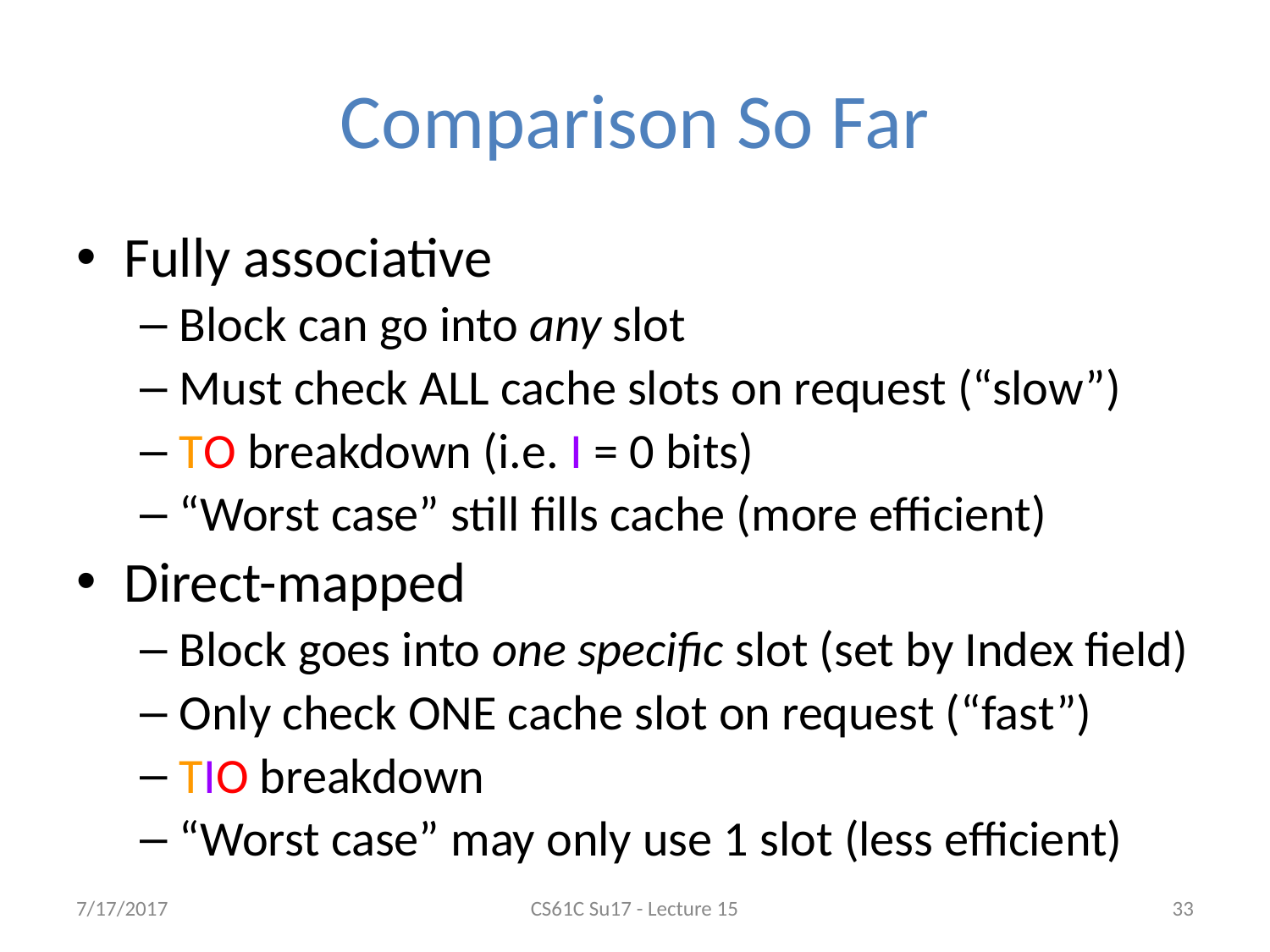

# Comparison So Far
Fully associative
Block can go into any slot
Must check ALL cache slots on request (“slow”)
TO breakdown (i.e. I = 0 bits)
“Worst case” still fills cache (more efficient)
Direct-mapped
Block goes into one specific slot (set by Index field)
Only check ONE cache slot on request (“fast”)
TIO breakdown
“Worst case” may only use 1 slot (less efficient)
7/17/2017
CS61C Su17 - Lecture 15
33